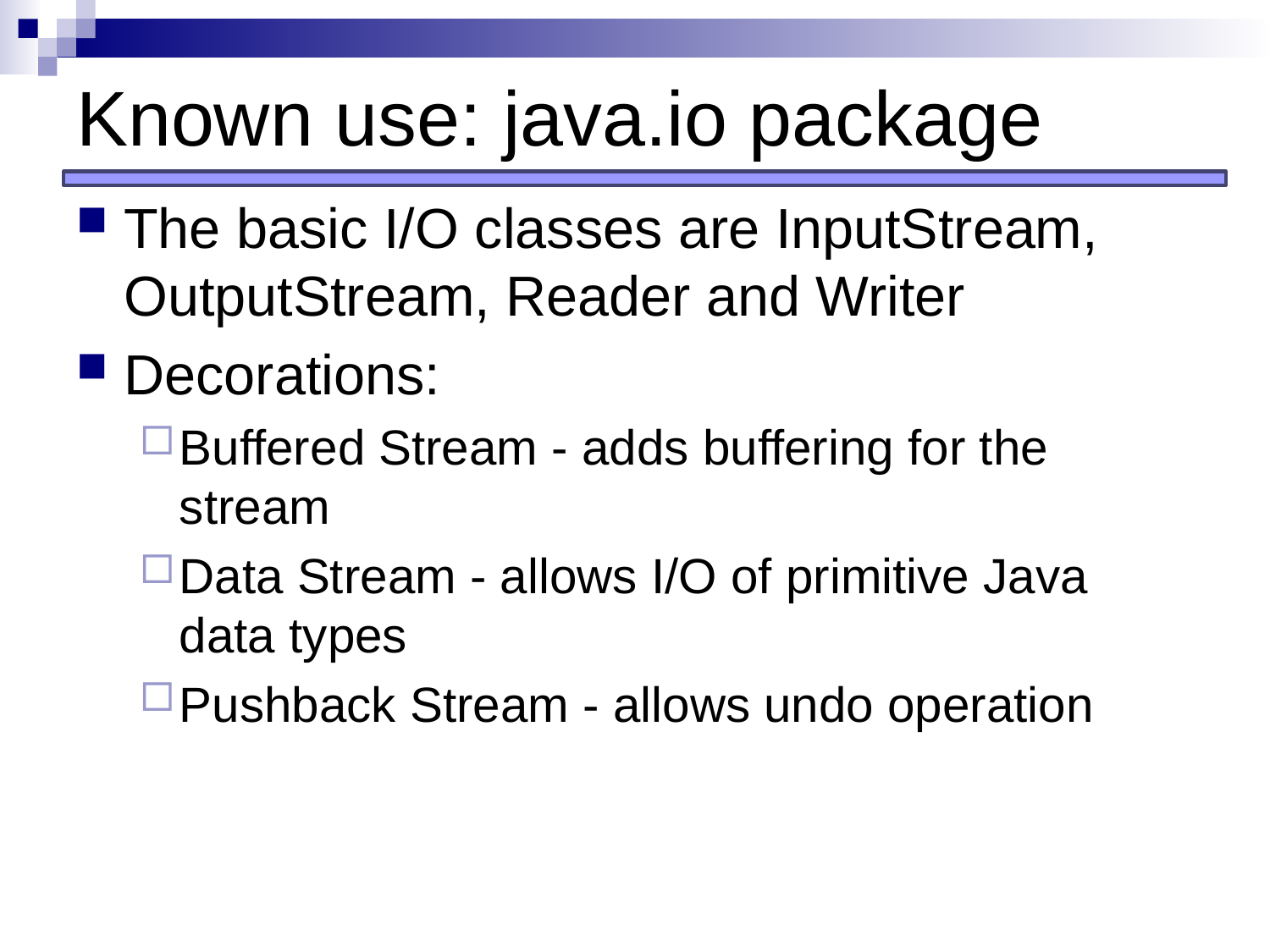

# Known use: java.io package
The basic I/O classes are InputStream, OutputStream, Reader and Writer
Decorations:
Buffered Stream - adds buffering for the stream
Data Stream - allows I/O of primitive Java data types
Pushback Stream - allows undo operation